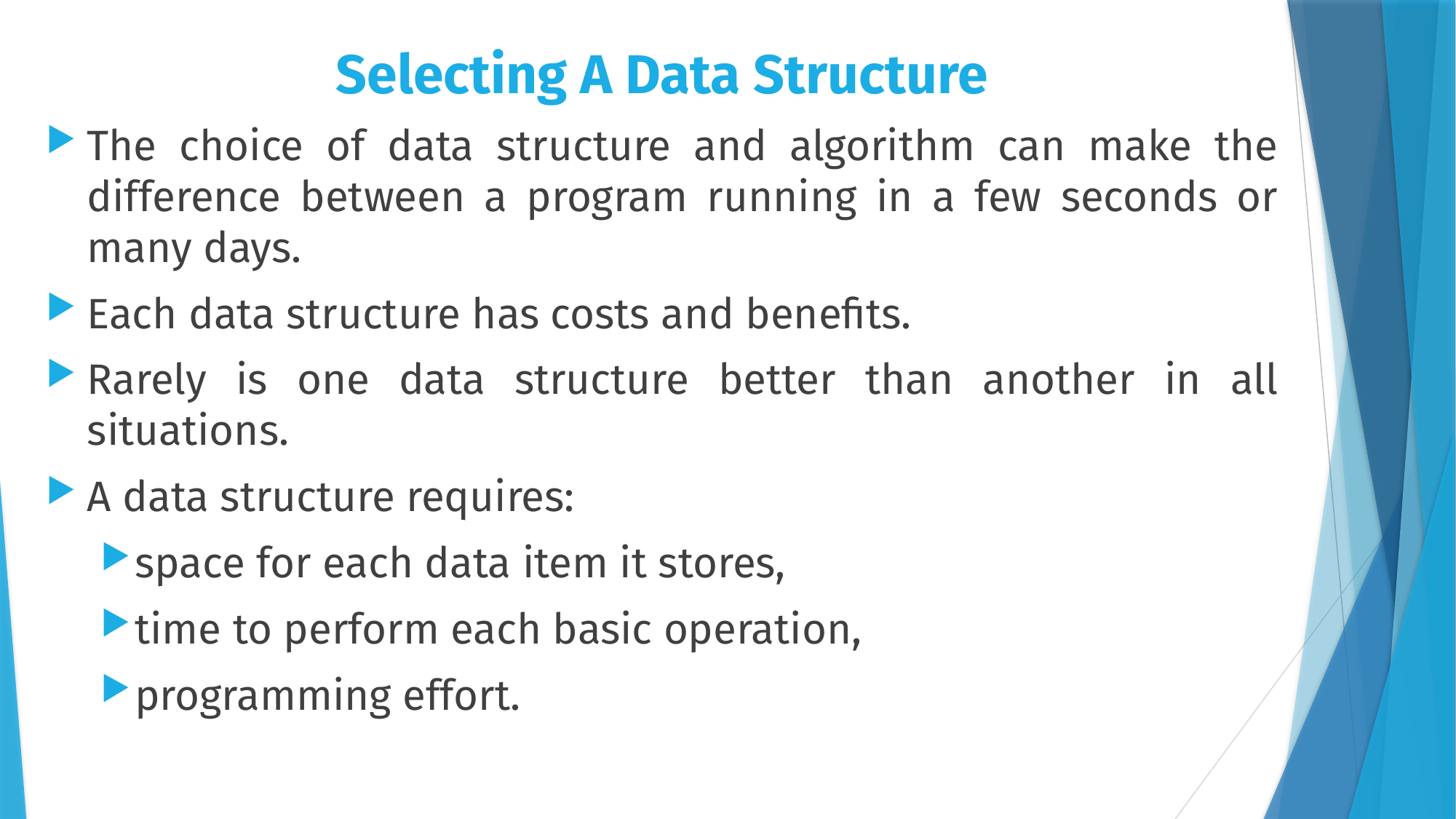

# Selecting A Data Structure
The choice of data structure and algorithm can make the difference between a program running in a few seconds or many days.
Each data structure has costs and benefits.
Rarely is one data structure better than another in all situations.
A data structure requires:
space for each data item it stores,
time to perform each basic operation,
programming effort.